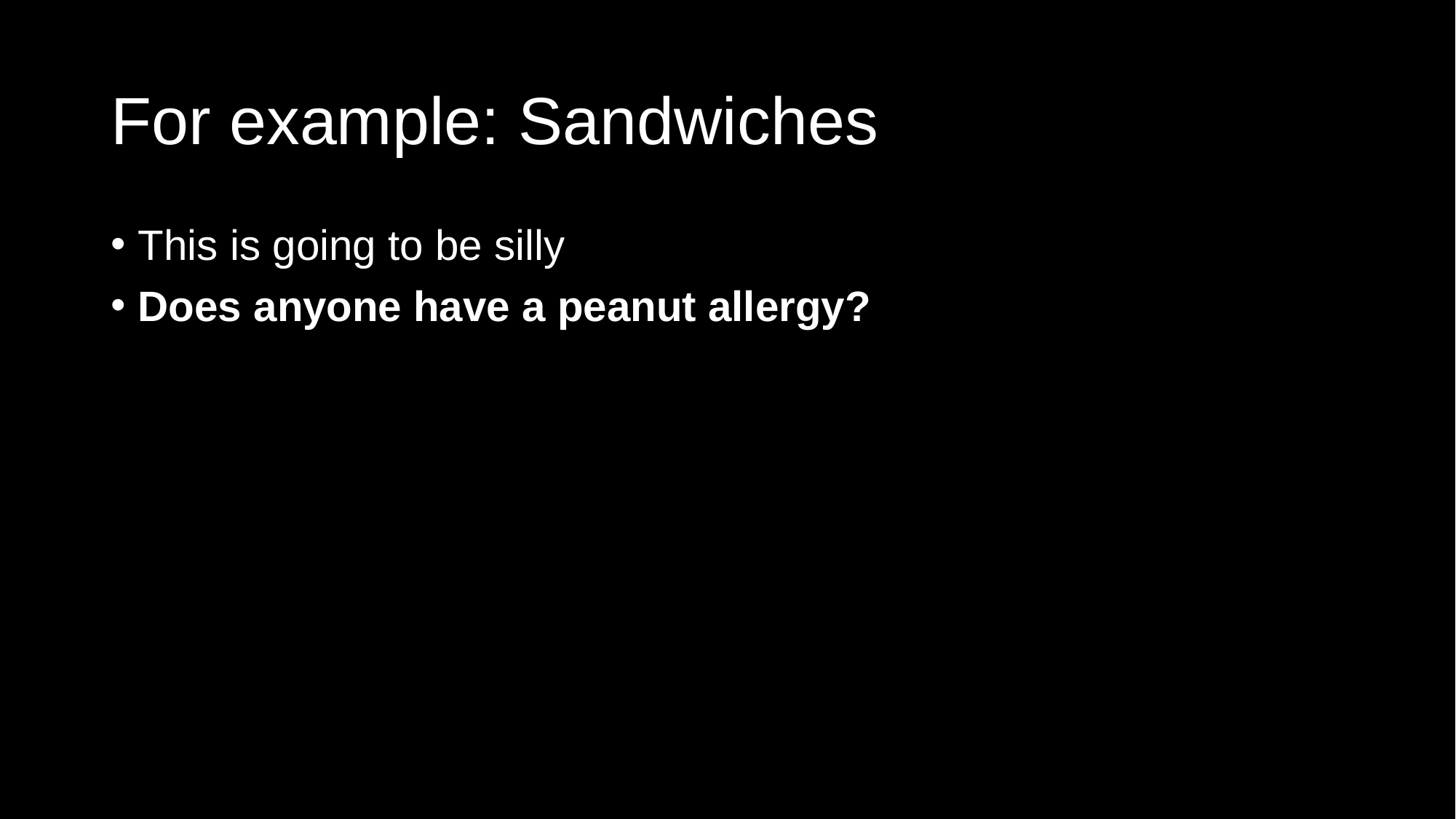

# For example: Sandwiches
This is going to be silly
Does anyone have a peanut allergy?